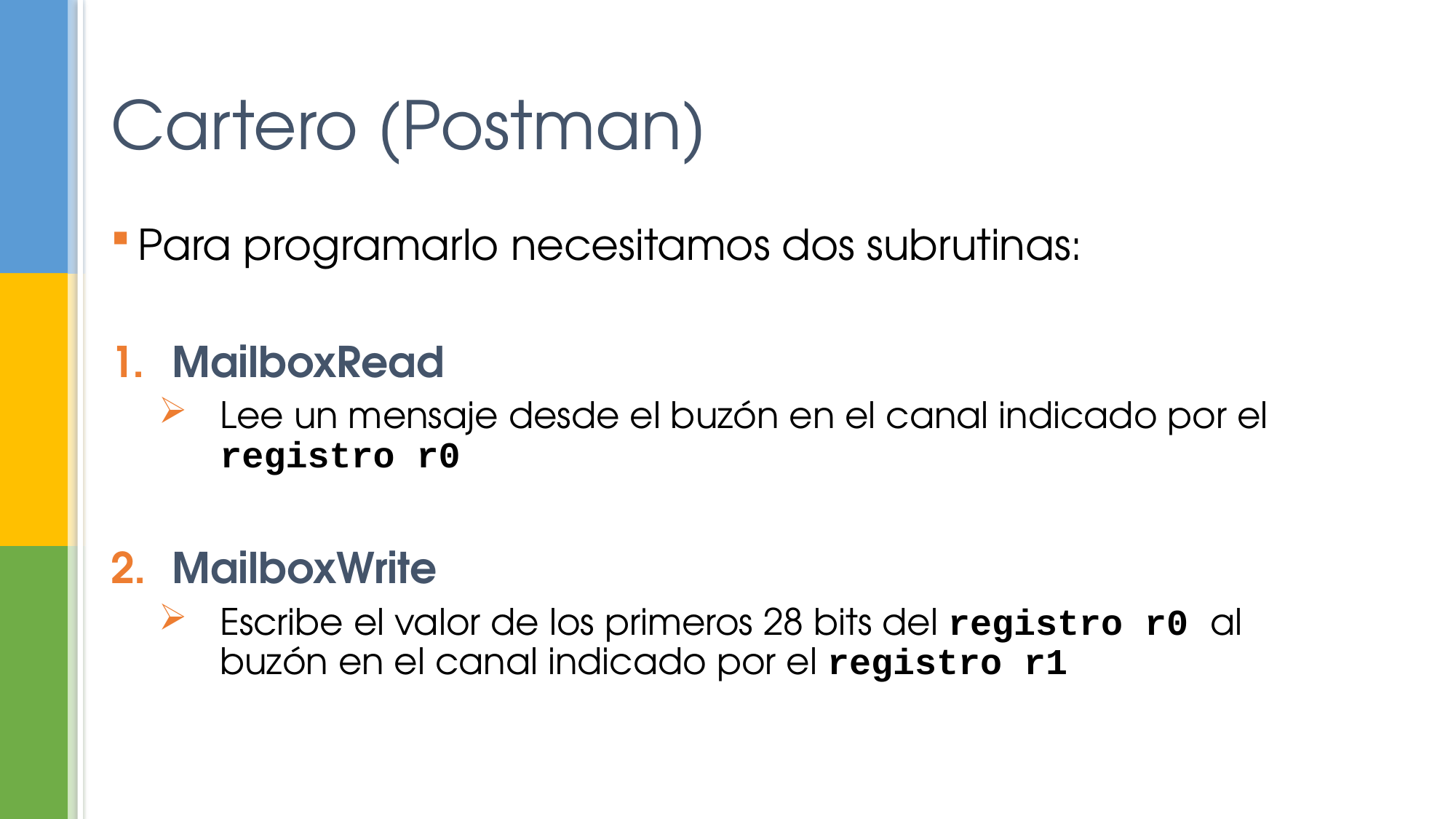

# Cartero (Postman)
Para programarlo necesitamos dos subrutinas:

MailboxRead
Lee un mensaje desde el buzón en el canal indicado por el registro r0

MailboxWrite
Escribe el valor de los primeros 28 bits del registro r0 al buzón en el canal indicado por el registro r1